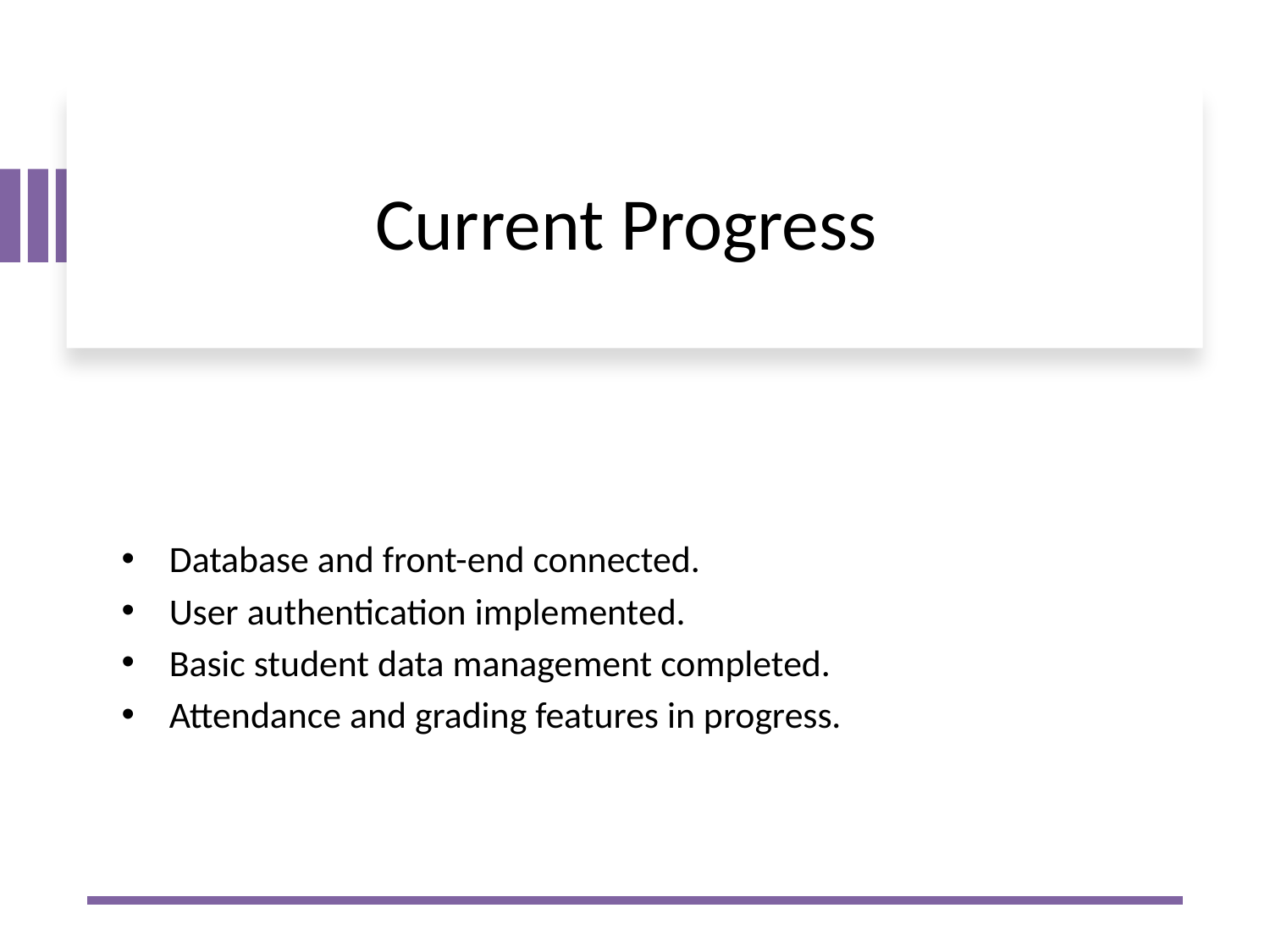

# Current Progress

Database and front-end connected.
User authentication implemented.
Basic student data management completed.
Attendance and grading features in progress.